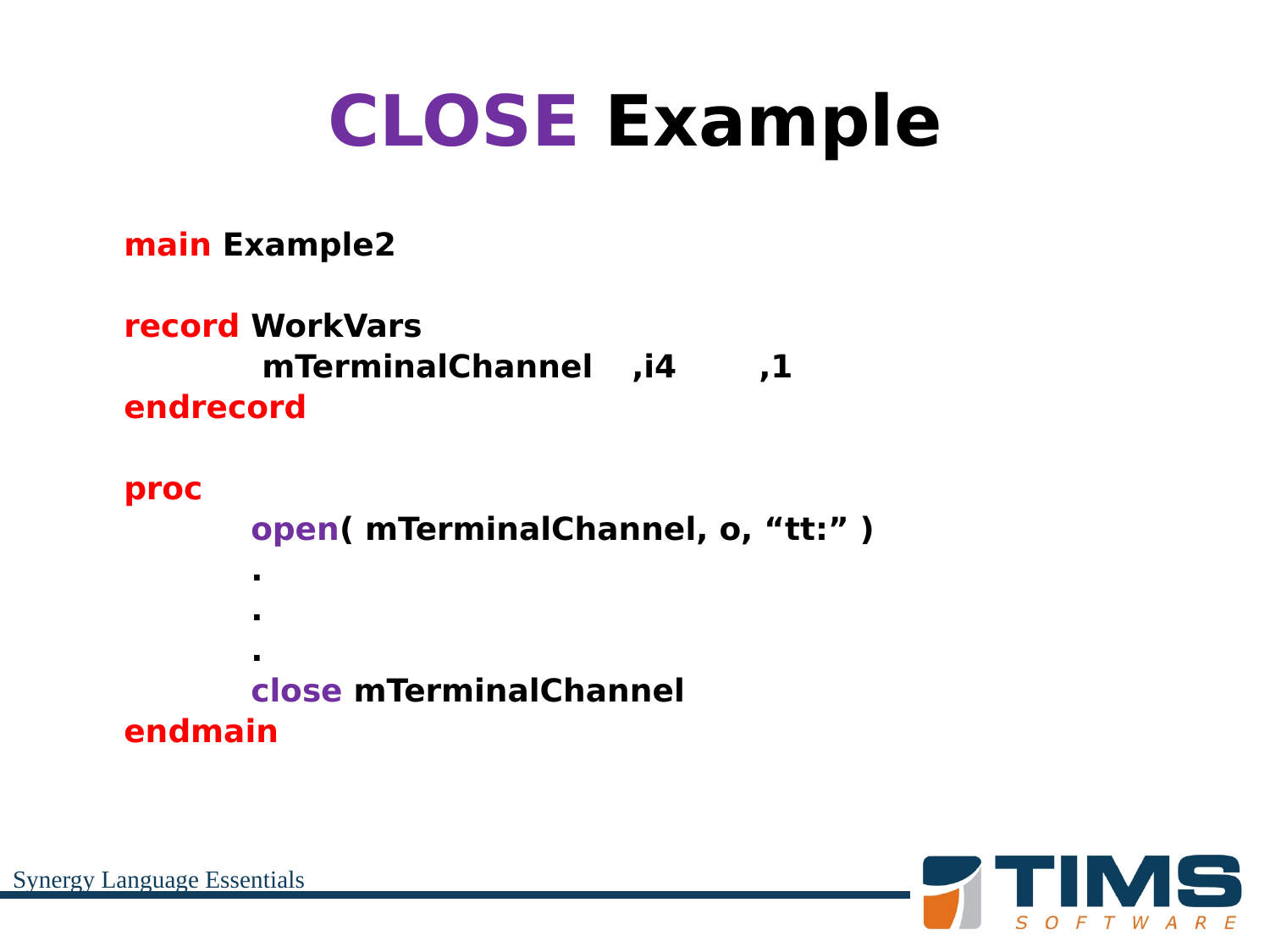

# CLOSE Example
	main Example2

	record WorkVars
		 mTerminalChannel 	,i4	,1
	endrecord

	proc
		open( mTerminalChannel, o, “tt:” )
		.
		.
		.
		close mTerminalChannel
	endmain

Synergy Language Essentials